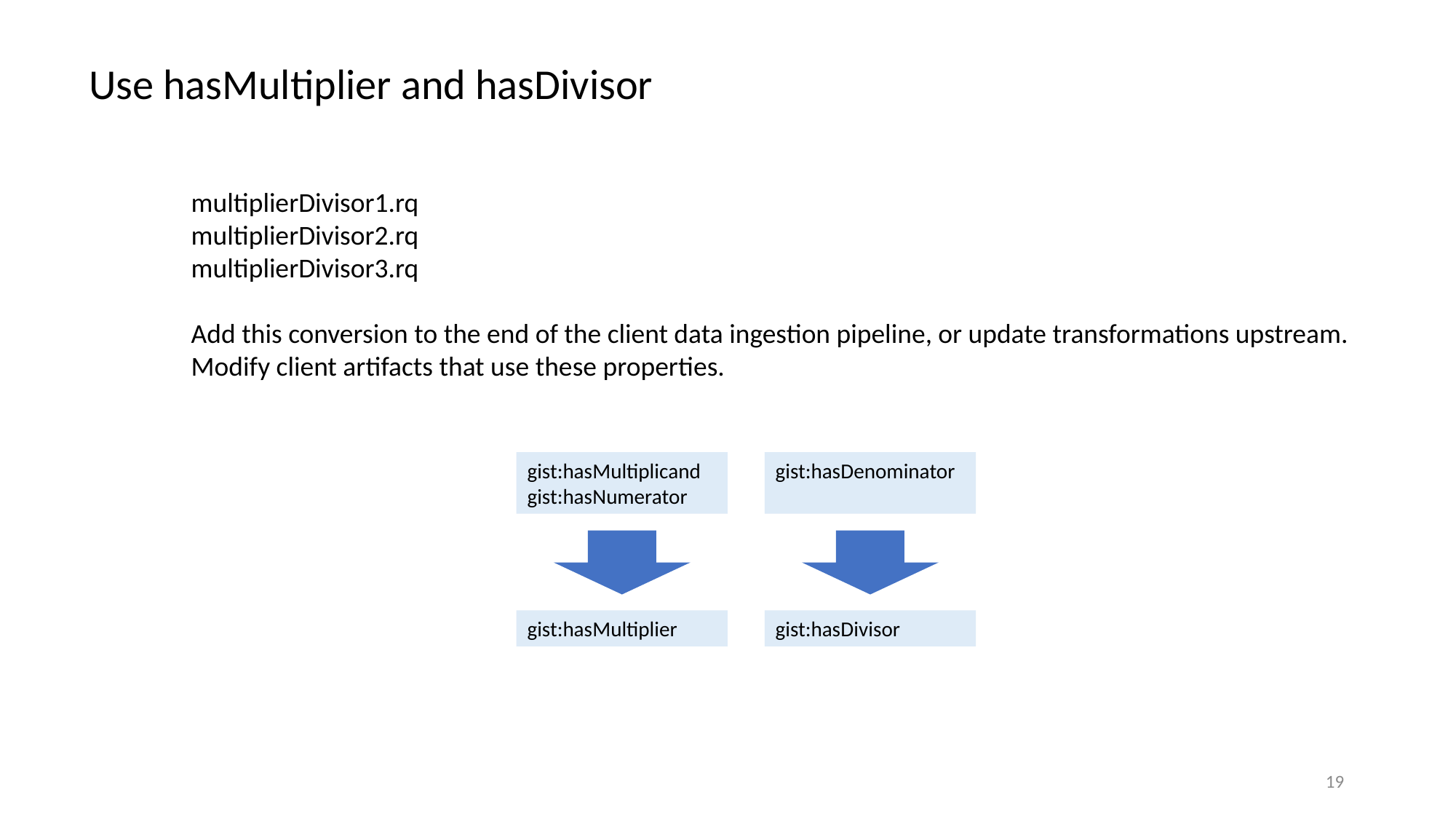

Use hasMultiplier and hasDivisor
multiplierDivisor1.rq
multiplierDivisor2.rq
multiplierDivisor3.rq

Add this conversion to the end of the client data ingestion pipeline, or update transformations upstream.
Modify client artifacts that use these properties.
gist:hasMultiplicand
gist:hasNumerator
gist:hasDenominator

gist:hasMultiplier
gist:hasDivisor
19